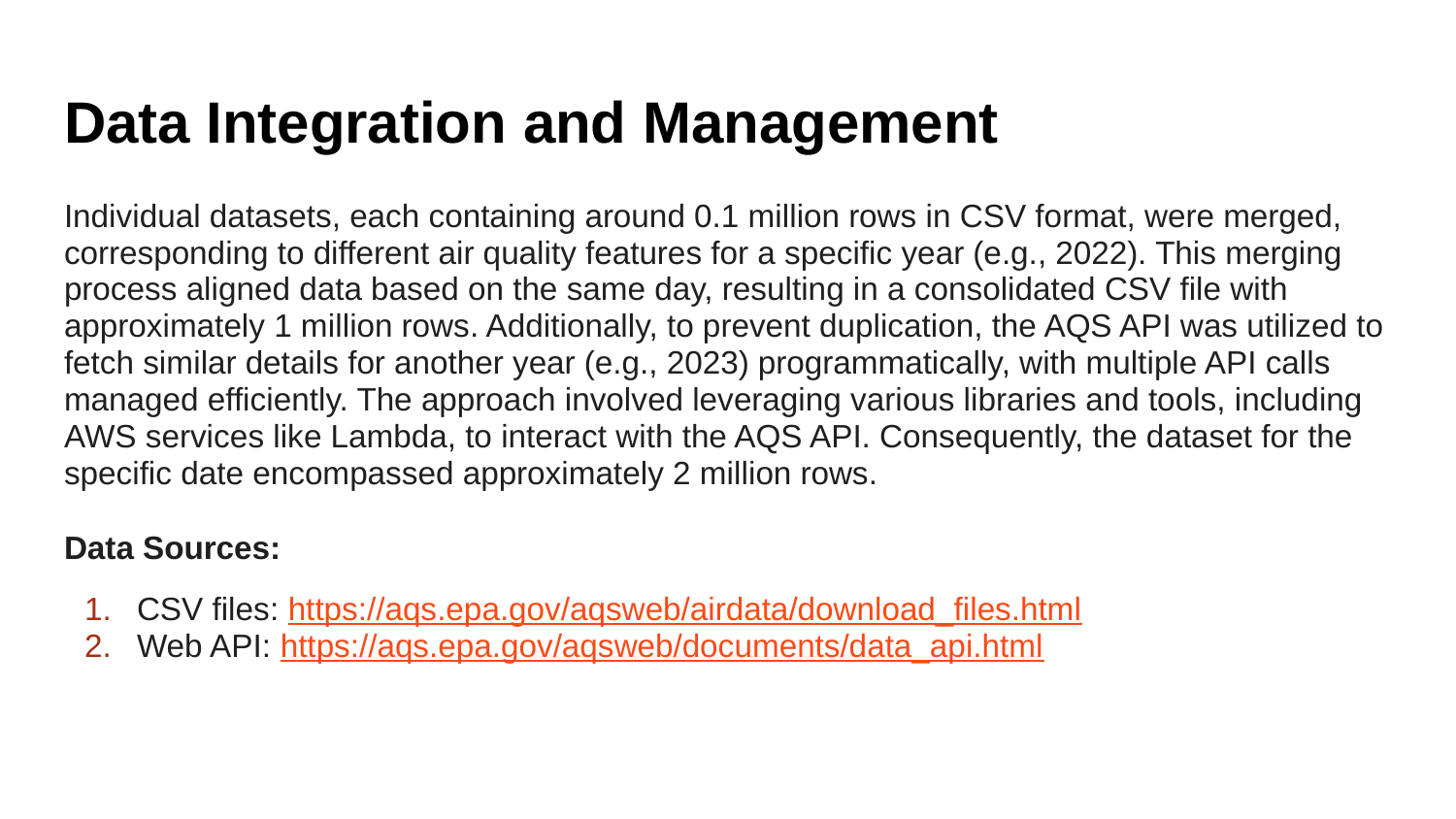

# Data Integration and Management
Individual datasets, each containing around 0.1 million rows in CSV format, were merged, corresponding to different air quality features for a specific year (e.g., 2022). This merging process aligned data based on the same day, resulting in a consolidated CSV file with approximately 1 million rows. Additionally, to prevent duplication, the AQS API was utilized to fetch similar details for another year (e.g., 2023) programmatically, with multiple API calls managed efficiently. The approach involved leveraging various libraries and tools, including AWS services like Lambda, to interact with the AQS API. Consequently, the dataset for the specific date encompassed approximately 2 million rows.
Data Sources:
CSV files: https://aqs.epa.gov/aqsweb/airdata/download_files.html
Web API: https://aqs.epa.gov/aqsweb/documents/data_api.html